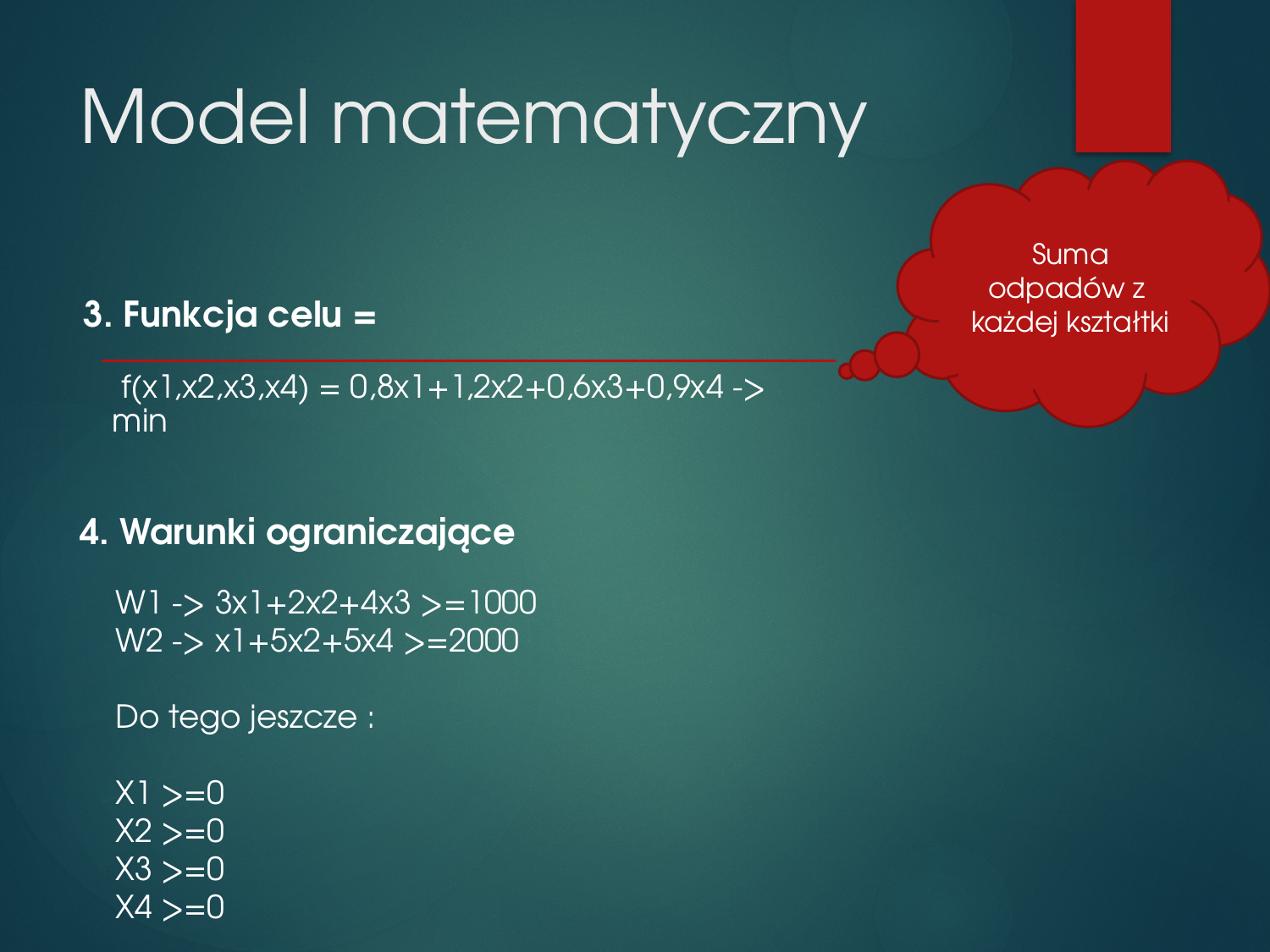

# Model matematyczny
Suma odpadów z  każdej kształtki
3. Funkcja celu =
 f(x1,x2,x3,x4) = 0,8x1+1,2x2+0,6x3+0,9x4 -> min
4. Warunki ograniczające
W1 -> 3x1+2x2+4x3 >=1000
W2 -> x1+5x2+5x4 >=2000

Do tego jeszcze :

X1 >=0
X2 >=0
X3 >=0
X4 >=0